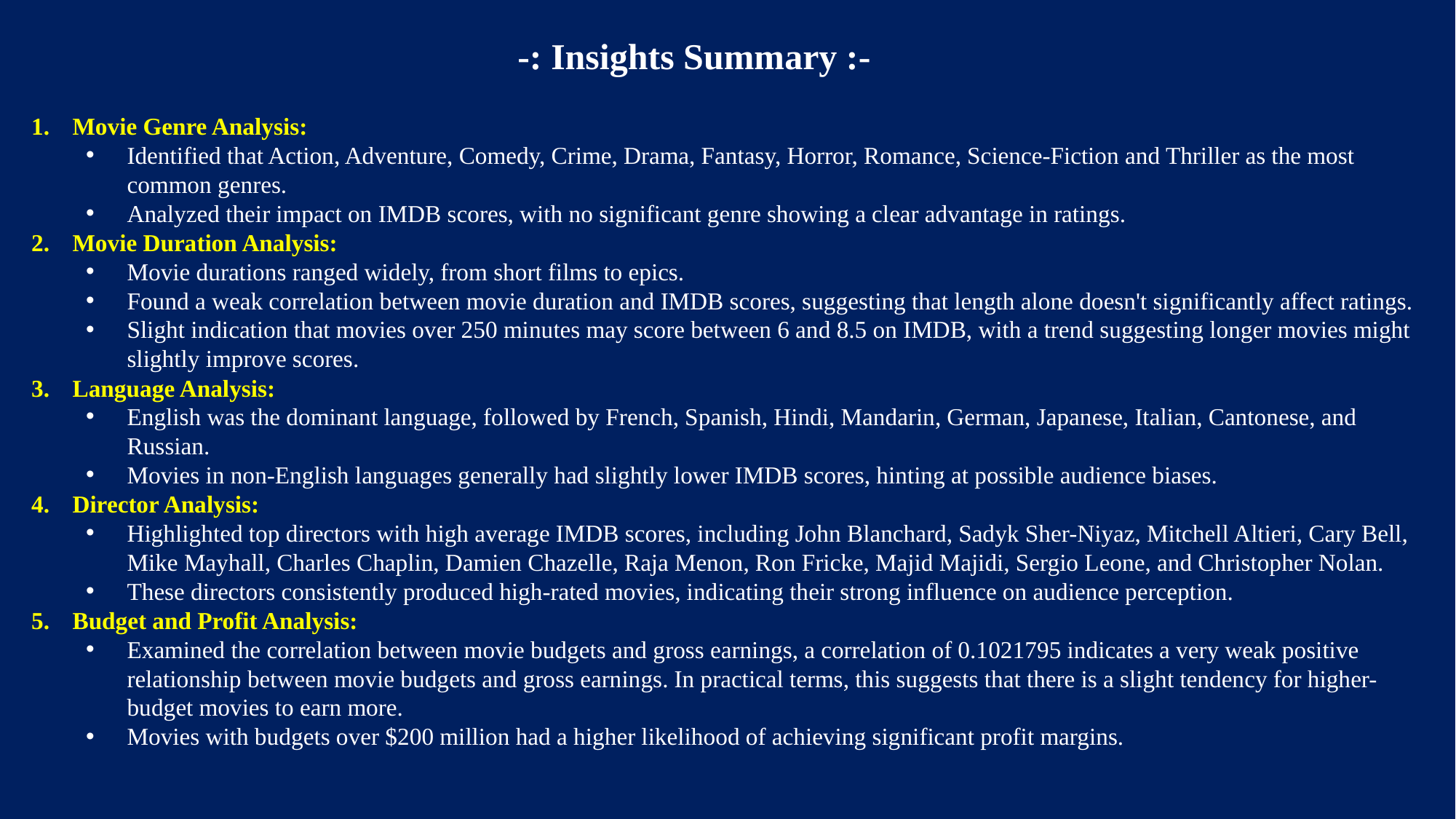

-: Insights Summary :-
Movie Genre Analysis:
Identified that Action, Adventure, Comedy, Crime, Drama, Fantasy, Horror, Romance, Science-Fiction and Thriller as the most common genres.
Analyzed their impact on IMDB scores, with no significant genre showing a clear advantage in ratings.
Movie Duration Analysis:
Movie durations ranged widely, from short films to epics.
Found a weak correlation between movie duration and IMDB scores, suggesting that length alone doesn't significantly affect ratings.
Slight indication that movies over 250 minutes may score between 6 and 8.5 on IMDB, with a trend suggesting longer movies might slightly improve scores.
Language Analysis:
English was the dominant language, followed by French, Spanish, Hindi, Mandarin, German, Japanese, Italian, Cantonese, and Russian.
Movies in non-English languages generally had slightly lower IMDB scores, hinting at possible audience biases.
Director Analysis:
Highlighted top directors with high average IMDB scores, including John Blanchard, Sadyk Sher-Niyaz, Mitchell Altieri, Cary Bell, Mike Mayhall, Charles Chaplin, Damien Chazelle, Raja Menon, Ron Fricke, Majid Majidi, Sergio Leone, and Christopher Nolan.
These directors consistently produced high-rated movies, indicating their strong influence on audience perception.
Budget and Profit Analysis:
Examined the correlation between movie budgets and gross earnings, a correlation of 0.1021795 indicates a very weak positive relationship between movie budgets and gross earnings. In practical terms, this suggests that there is a slight tendency for higher-budget movies to earn more.
Movies with budgets over $200 million had a higher likelihood of achieving significant profit margins.